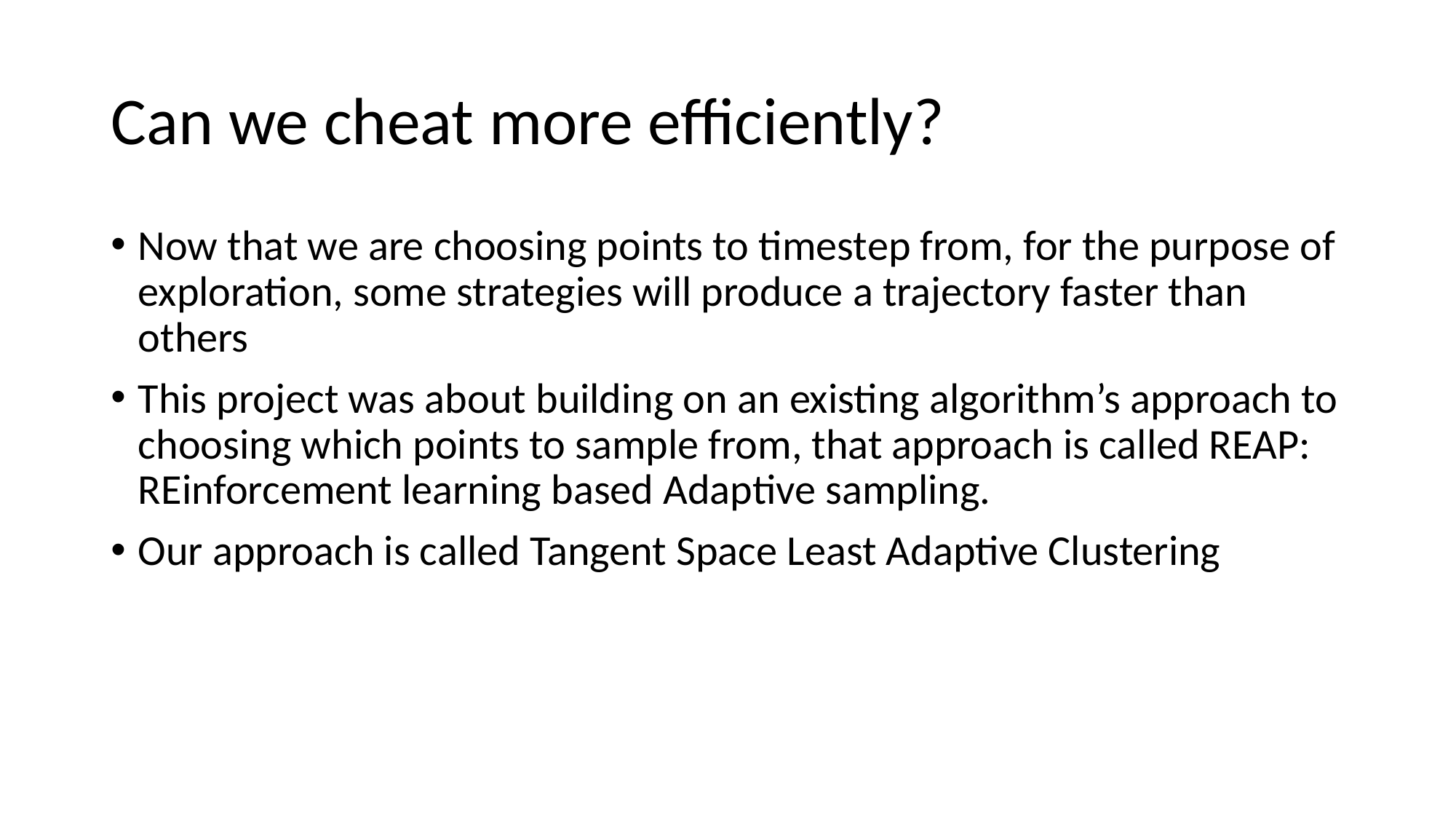

# Can we cheat more efficiently?
Now that we are choosing points to timestep from, for the purpose of exploration, some strategies will produce a trajectory faster than others
This project was about building on an existing algorithm’s approach to choosing which points to sample from, that approach is called REAP: REinforcement learning based Adaptive sampling.
Our approach is called Tangent Space Least Adaptive Clustering